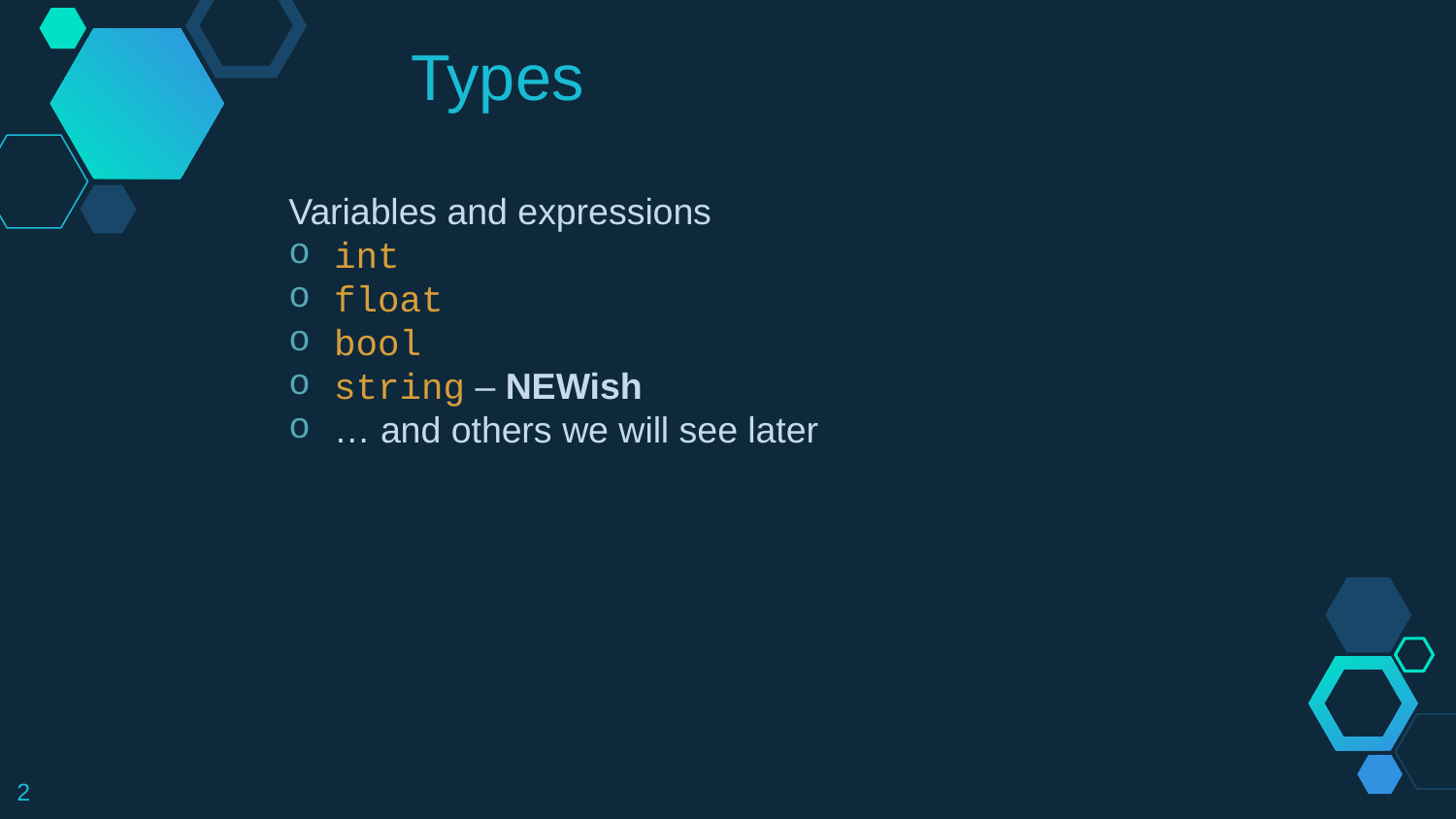

Types
Variables and expressions
int
float
bool
string – NEWish
… and others we will see later

2